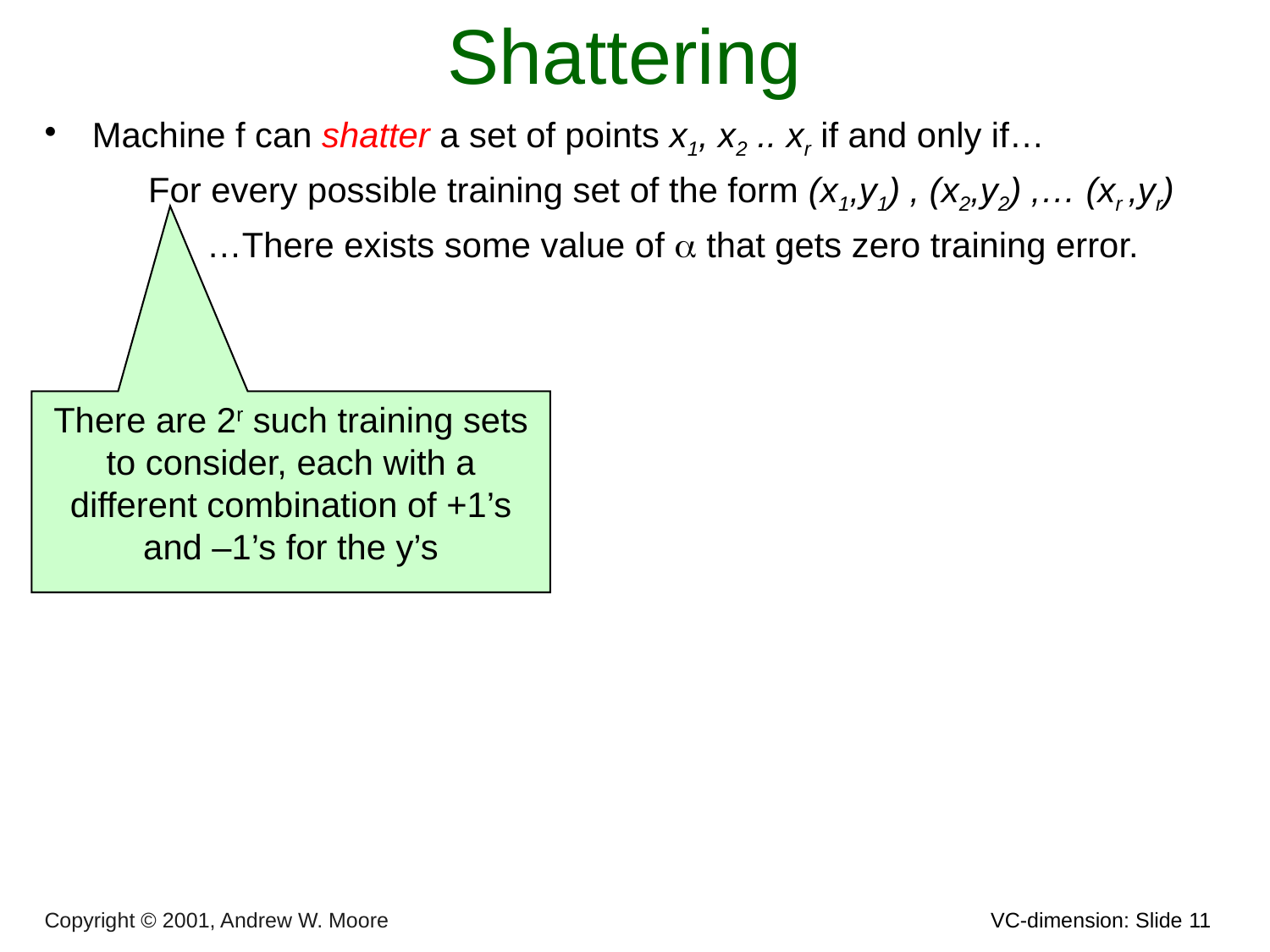

# Shattering
Machine f can shatter a set of points x1, x2 .. xr if and only if…
For every possible training set of the form (x1,y1) , (x2,y2) ,… (xr ,yr)
      …There exists some value of α that gets zero training error.
There are 2r such training sets to consider, each with a different combination of +1’s and –1’s for the y’s
Copyright © 2001, Andrew W. Moore